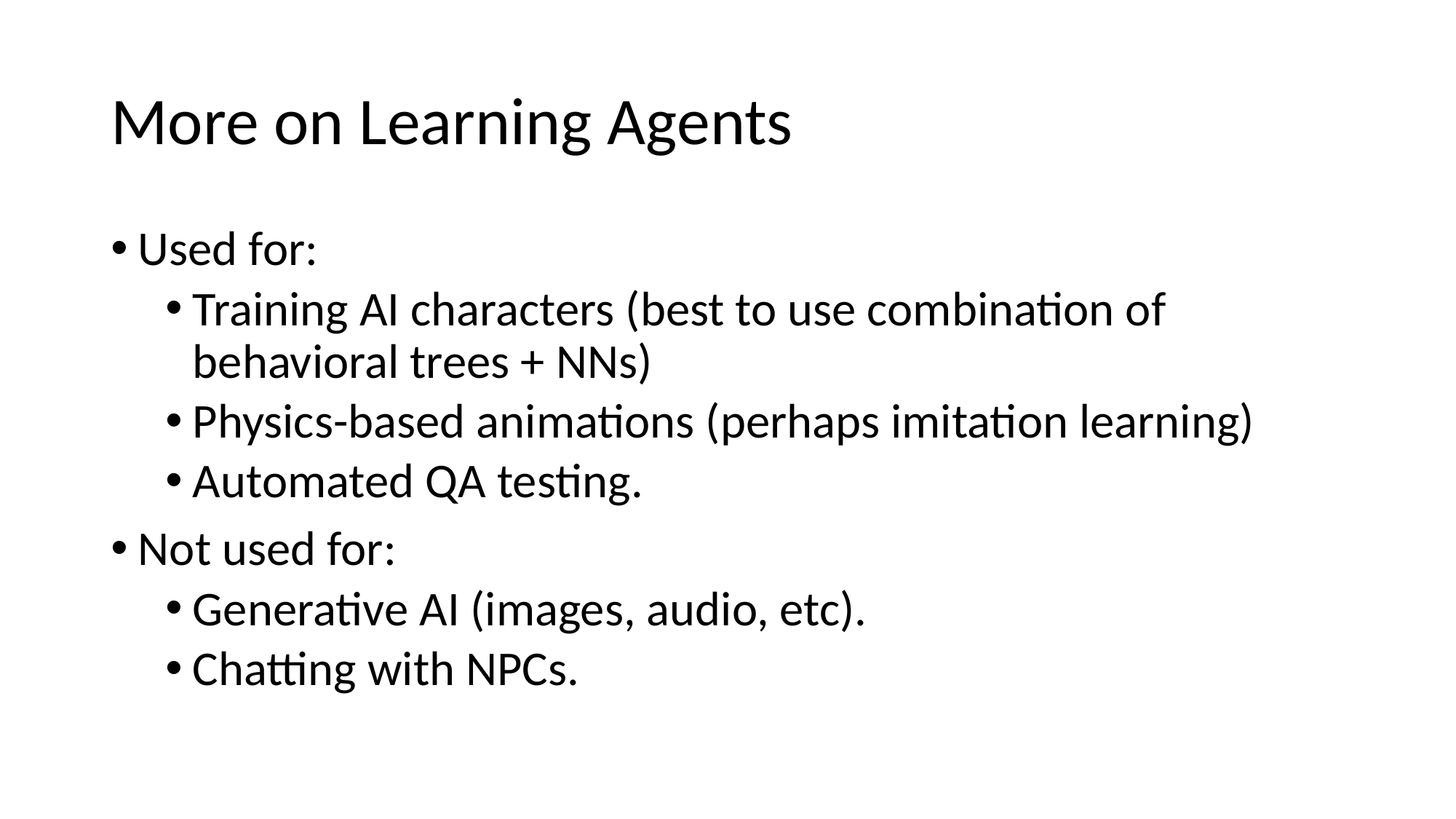

# More on Learning Agents
Used for:
Training AI characters (best to use combination of behavioral trees + NNs)
Physics-based animations (perhaps imitation learning)
Automated QA testing.
Not used for:
Generative AI (images, audio, etc).
Chatting with NPCs.